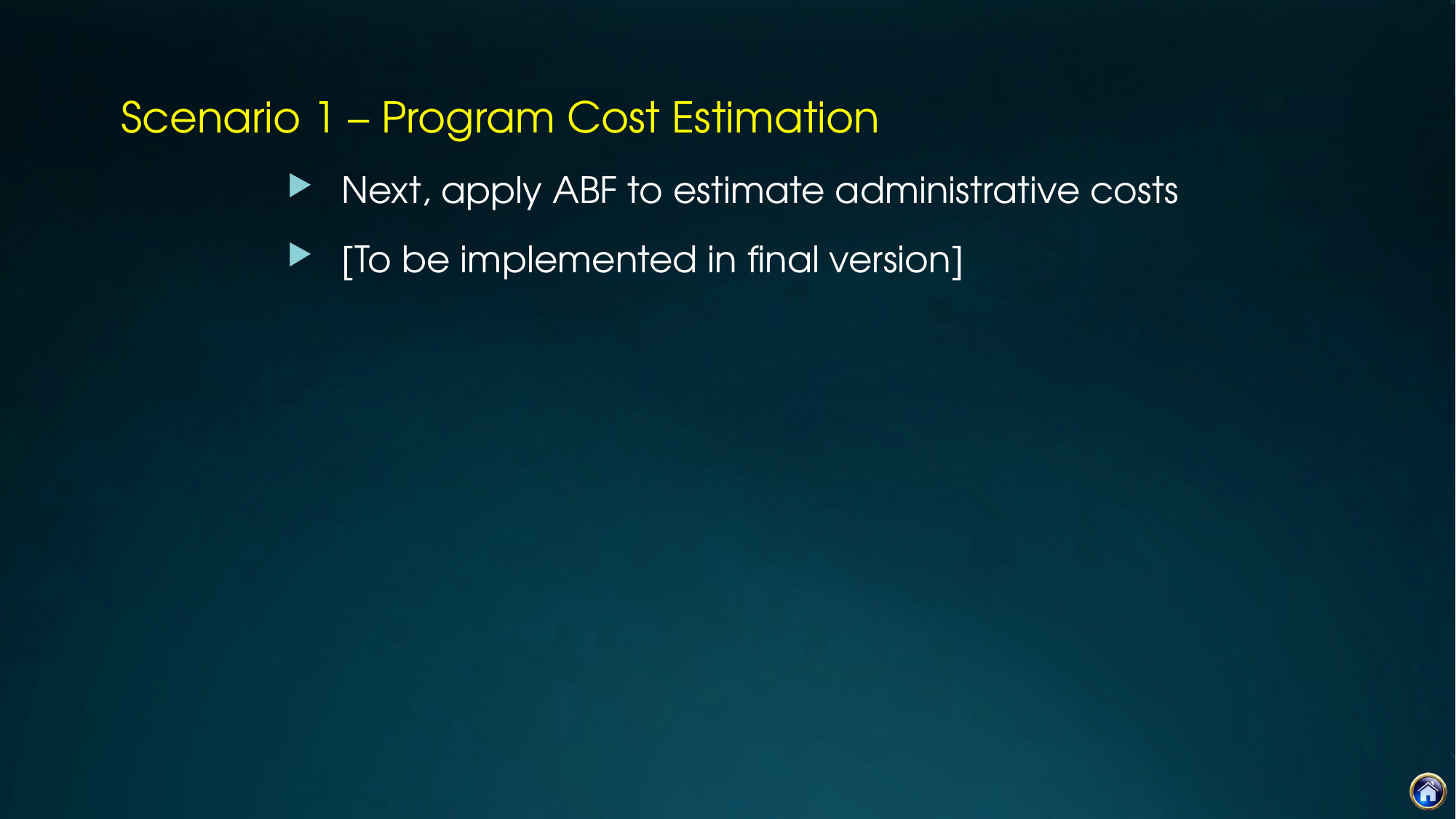

Scenario 1 – Program Cost Estimation
Next, apply ABF to estimate administrative costs
[To be implemented in final version]